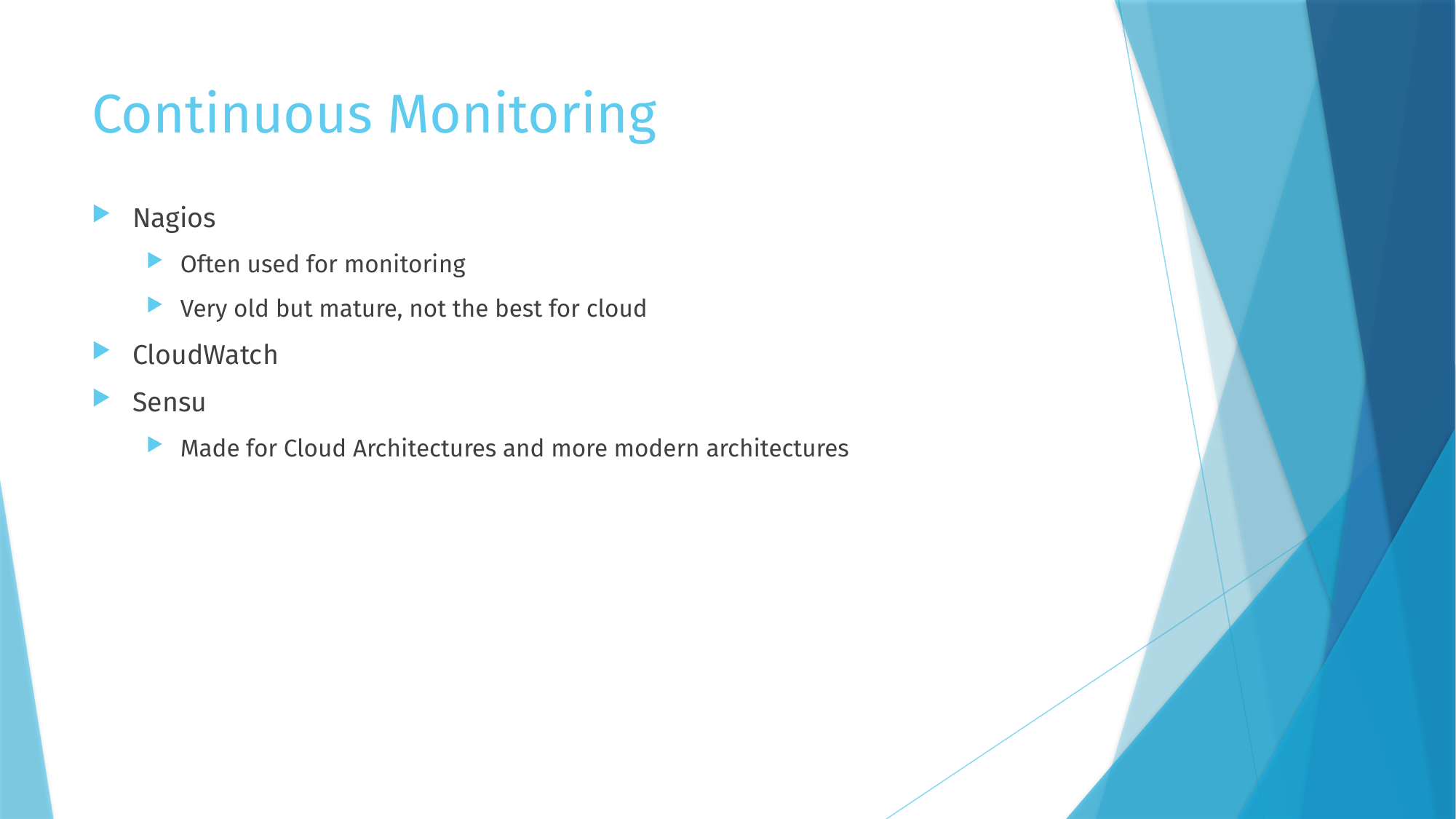

# Continuous Monitoring
Nagios
Often used for monitoring
Very old but mature, not the best for cloud
CloudWatch
Sensu
Made for Cloud Architectures and more modern architectures